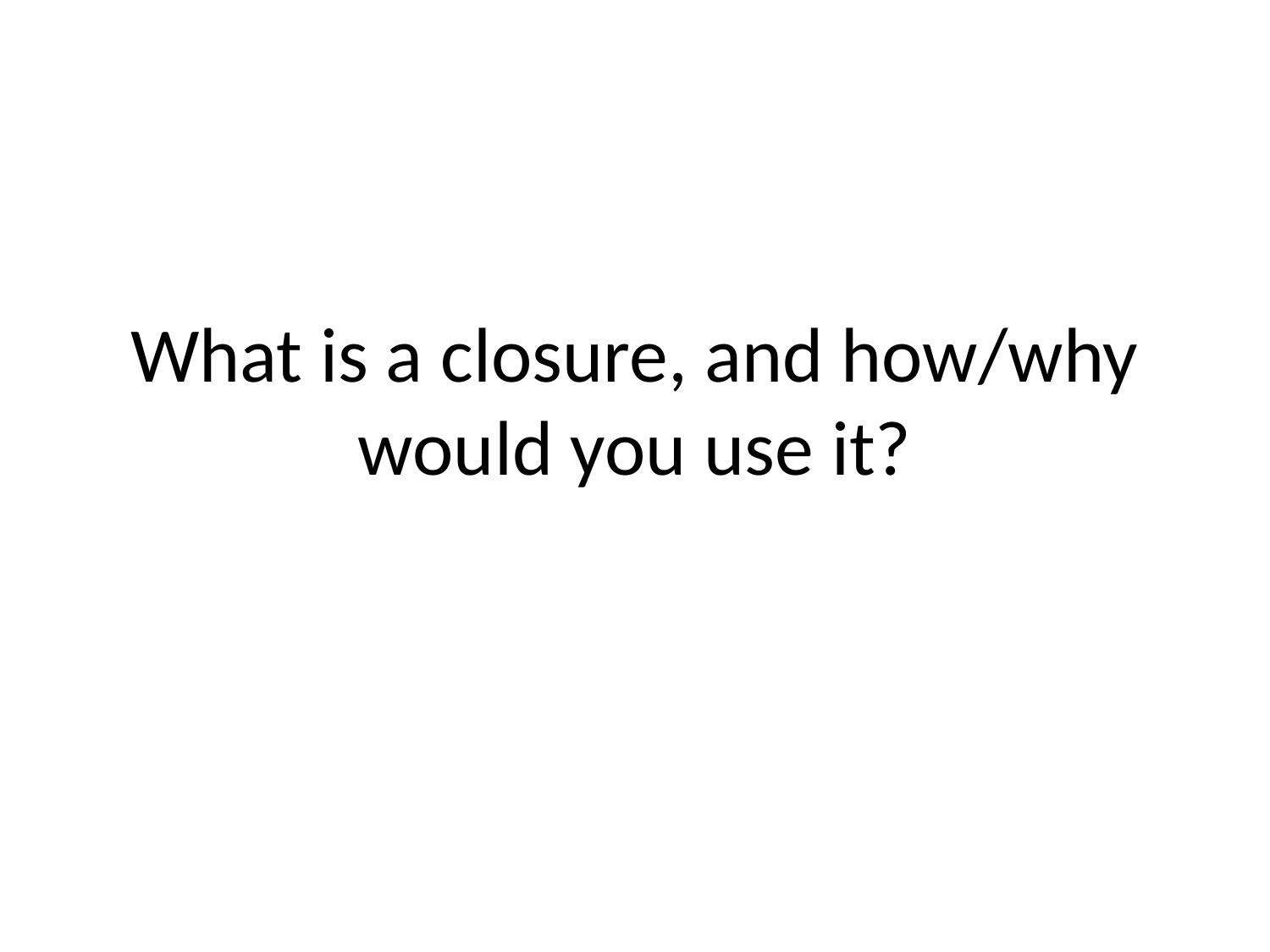

# What is a closure, and how/why would you use it?